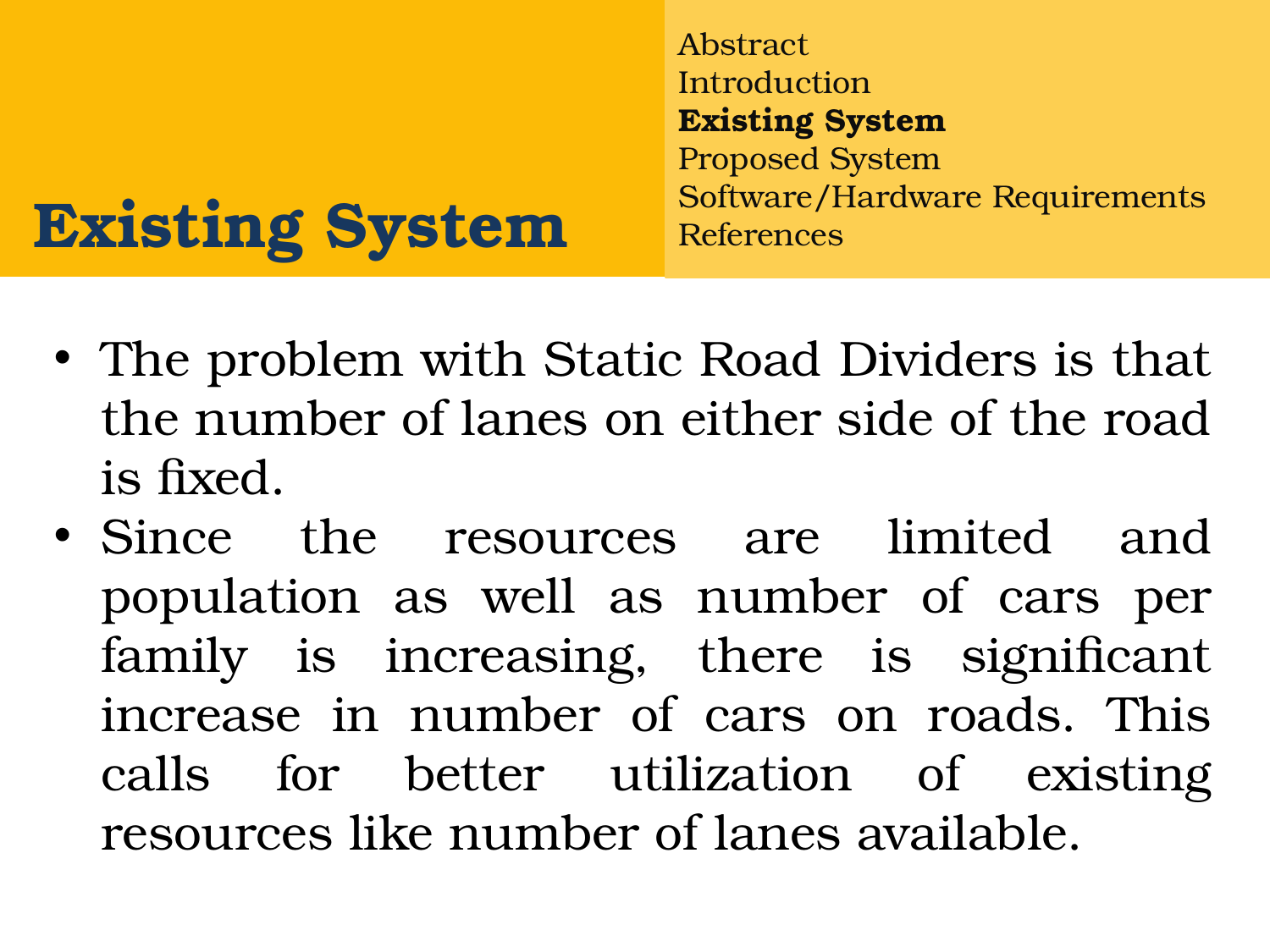

Abstract
Introduction
Existing System
Proposed System
Software/Hardware Requirements
References
Existing System

The problem with Static Road Dividers is that the number of lanes on either side of the road is fixed.
Since the resources are limited and population as well as number of cars per family is increasing, there is significant increase in number of cars on roads. This calls for better utilization of existing resources like number of lanes available.